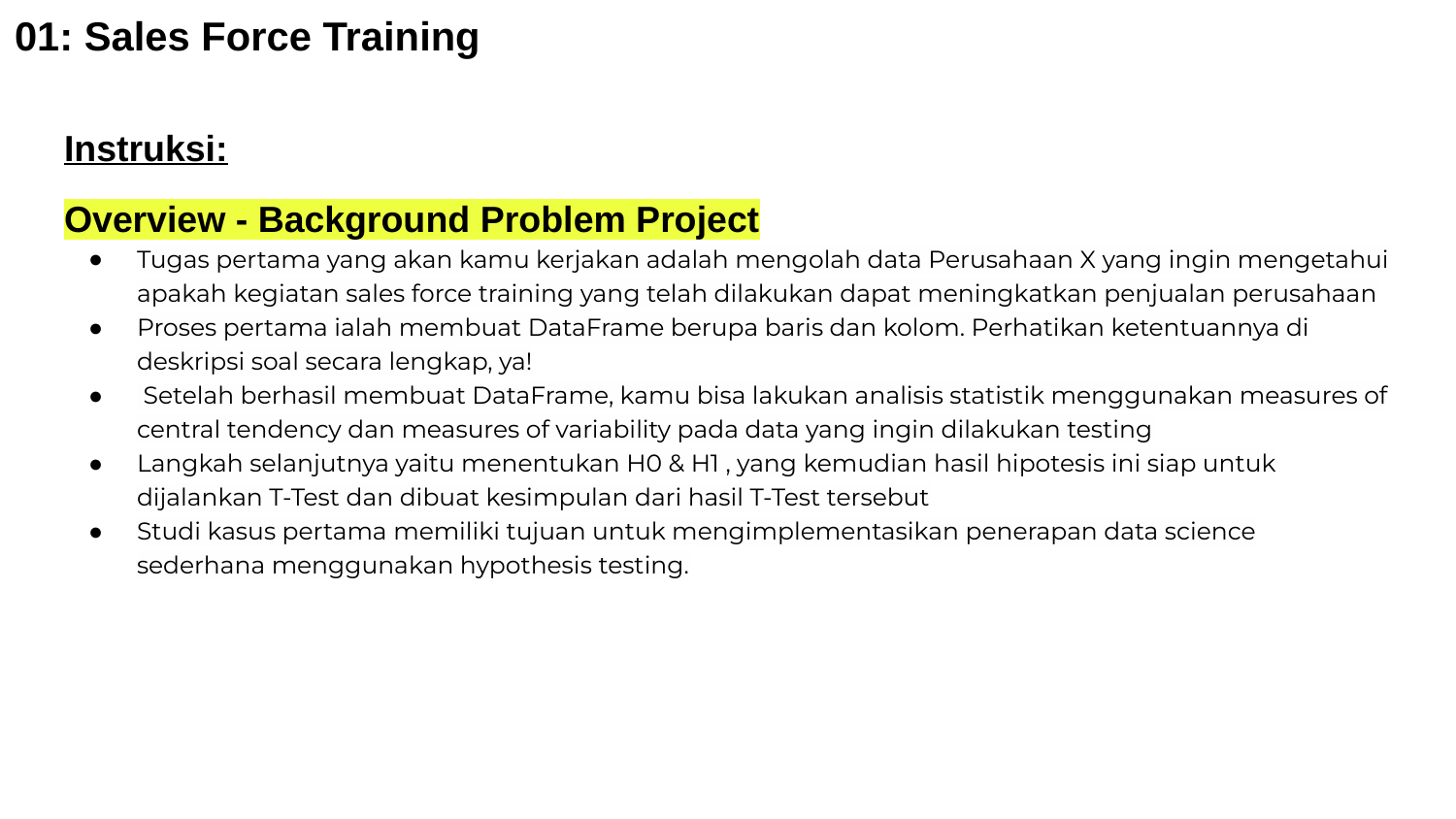

# 01: Sales Force Training
Instruksi:
Overview - Background Problem Project
Tugas pertama yang akan kamu kerjakan adalah mengolah data Perusahaan X yang ingin mengetahui apakah kegiatan sales force training yang telah dilakukan dapat meningkatkan penjualan perusahaan
Proses pertama ialah membuat DataFrame berupa baris dan kolom. Perhatikan ketentuannya di deskripsi soal secara lengkap, ya!
 Setelah berhasil membuat DataFrame, kamu bisa lakukan analisis statistik menggunakan measures of central tendency dan measures of variability pada data yang ingin dilakukan testing
Langkah selanjutnya yaitu menentukan H0 & H1 , yang kemudian hasil hipotesis ini siap untuk dijalankan T-Test dan dibuat kesimpulan dari hasil T-Test tersebut
Studi kasus pertama memiliki tujuan untuk mengimplementasikan penerapan data science sederhana menggunakan hypothesis testing.